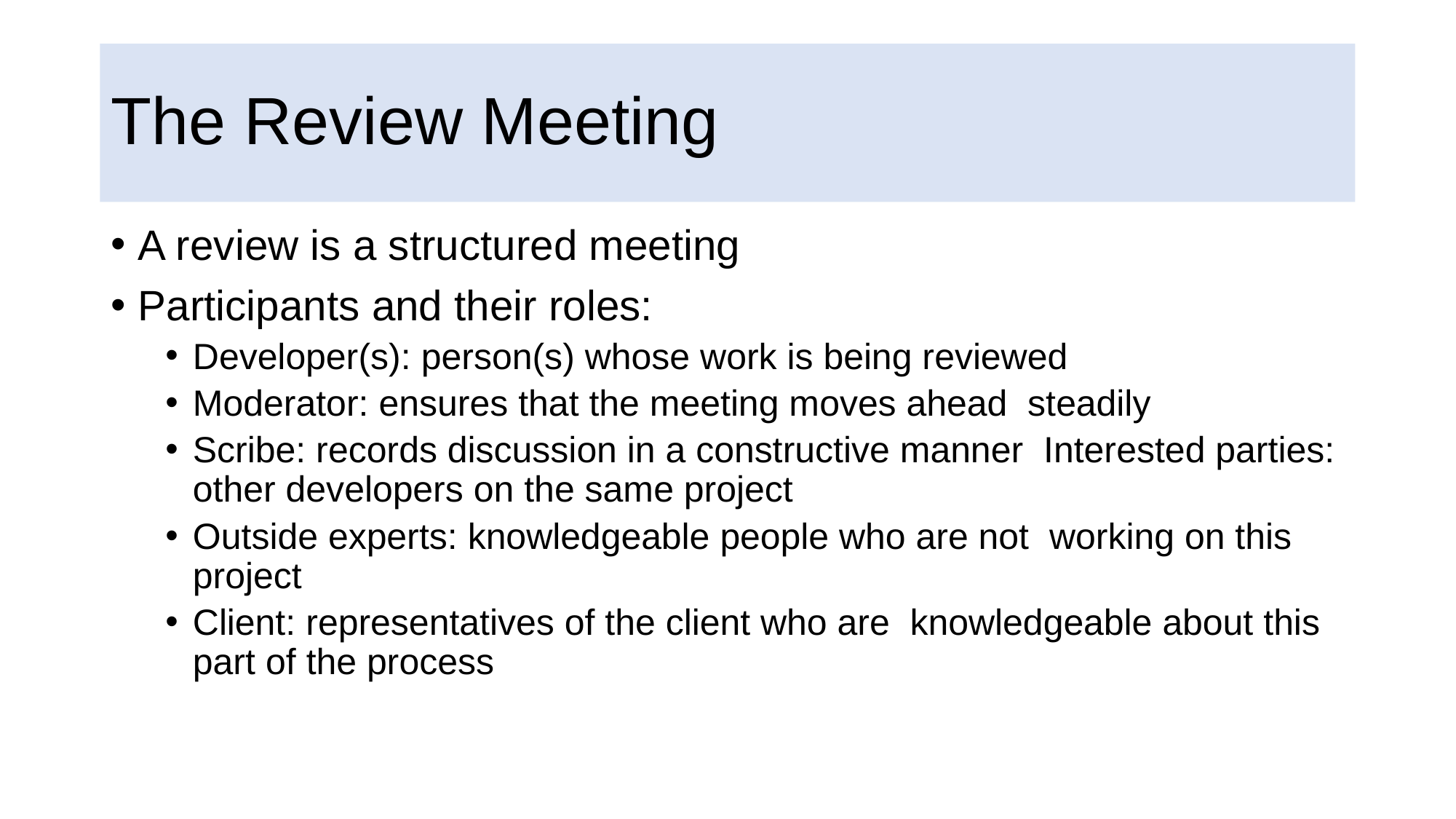

# The Review Meeting
A review is a structured meeting
Participants and their roles:
Developer(s): person(s) whose work is being reviewed
Moderator: ensures that the meeting moves ahead  steadily
Scribe: records discussion in a constructive manner  Interested parties: other developers on the same project
Outside experts: knowledgeable people who are not  working on this project
Client: representatives of the client who are  knowledgeable about this part of the process